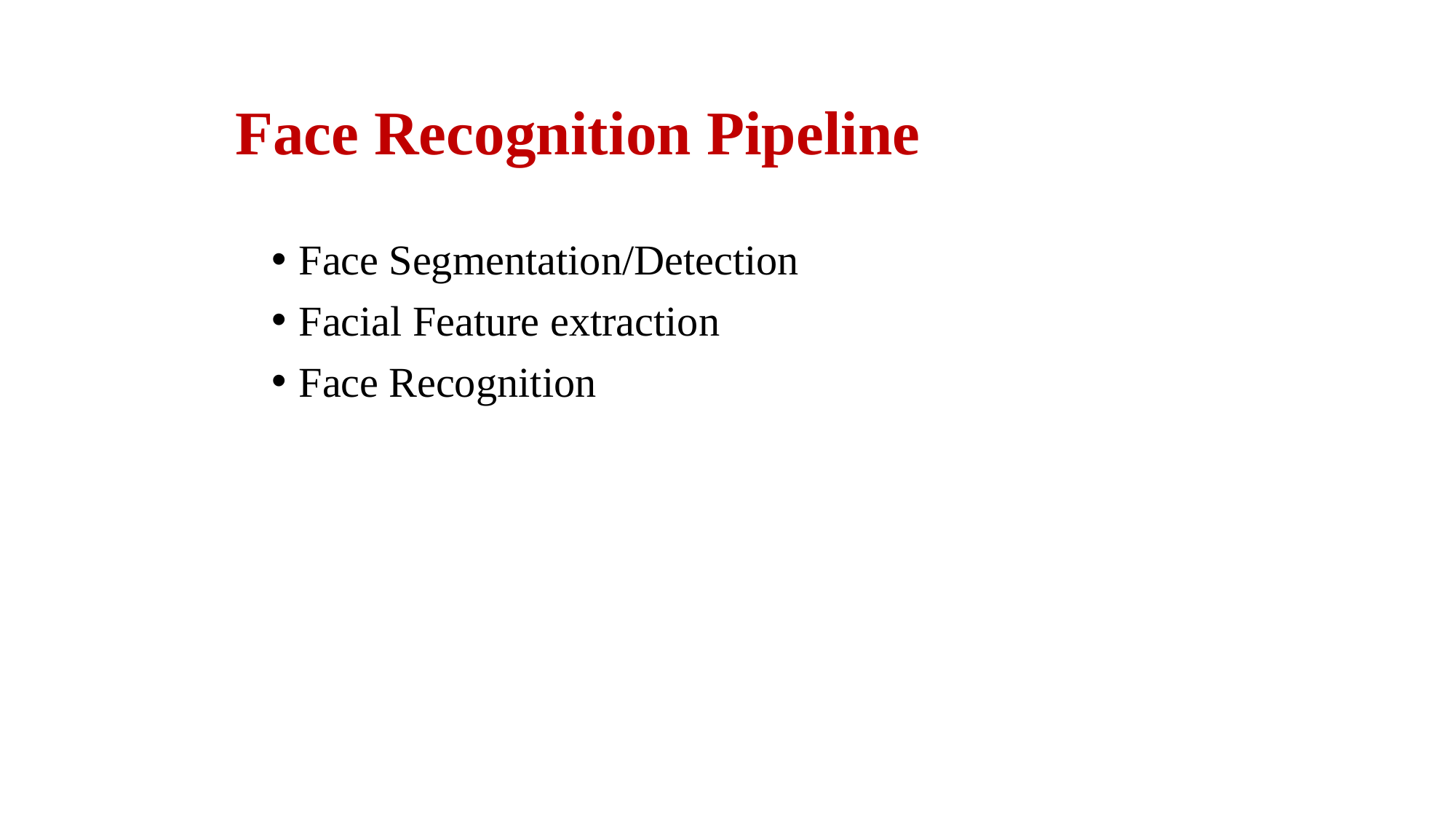

# Face Recognition Pipeline
Face Segmentation/Detection
Facial Feature extraction
Face Recognition